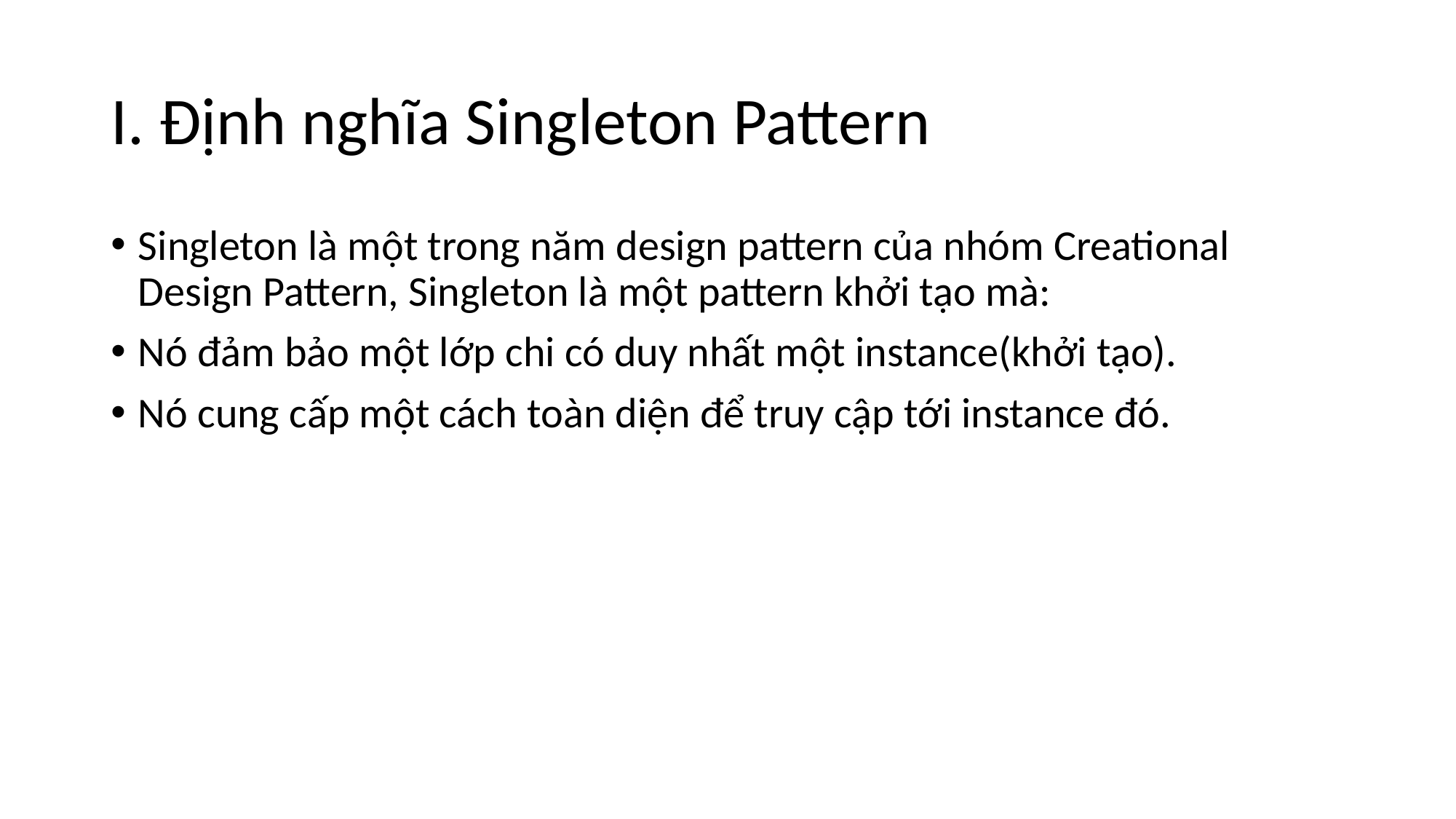

# I. Định nghĩa Singleton Pattern
Singleton là một trong năm design pattern của nhóm Creational Design Pattern, Singleton là một pattern khởi tạo mà:
Nó đảm bảo một lớp chi có duy nhất một instance(khởi tạo).
Nó cung cấp một cách toàn diện để truy cập tới instance đó.